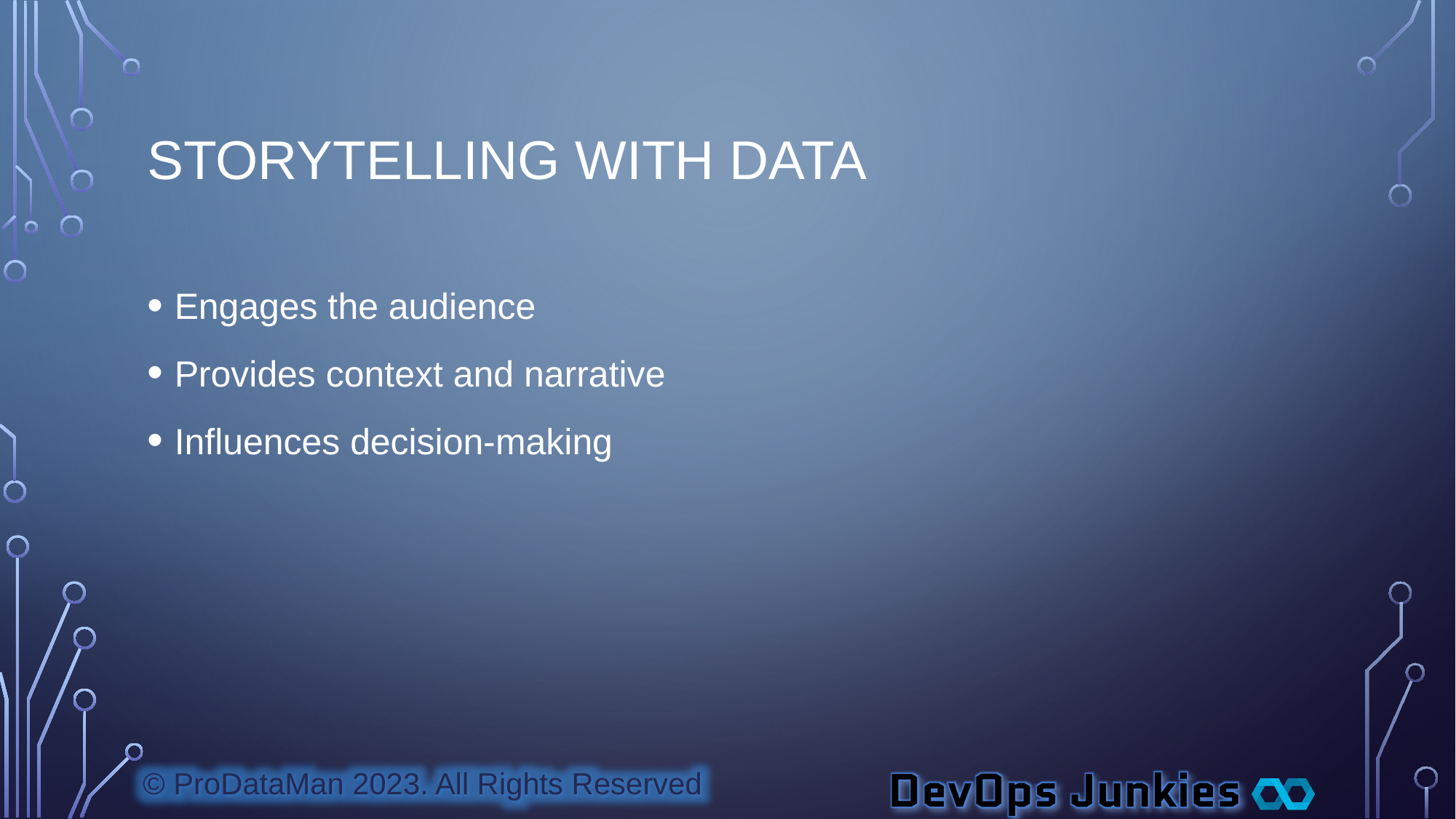

# Storytelling with Data
Engages the audience
Provides context and narrative
Influences decision-making